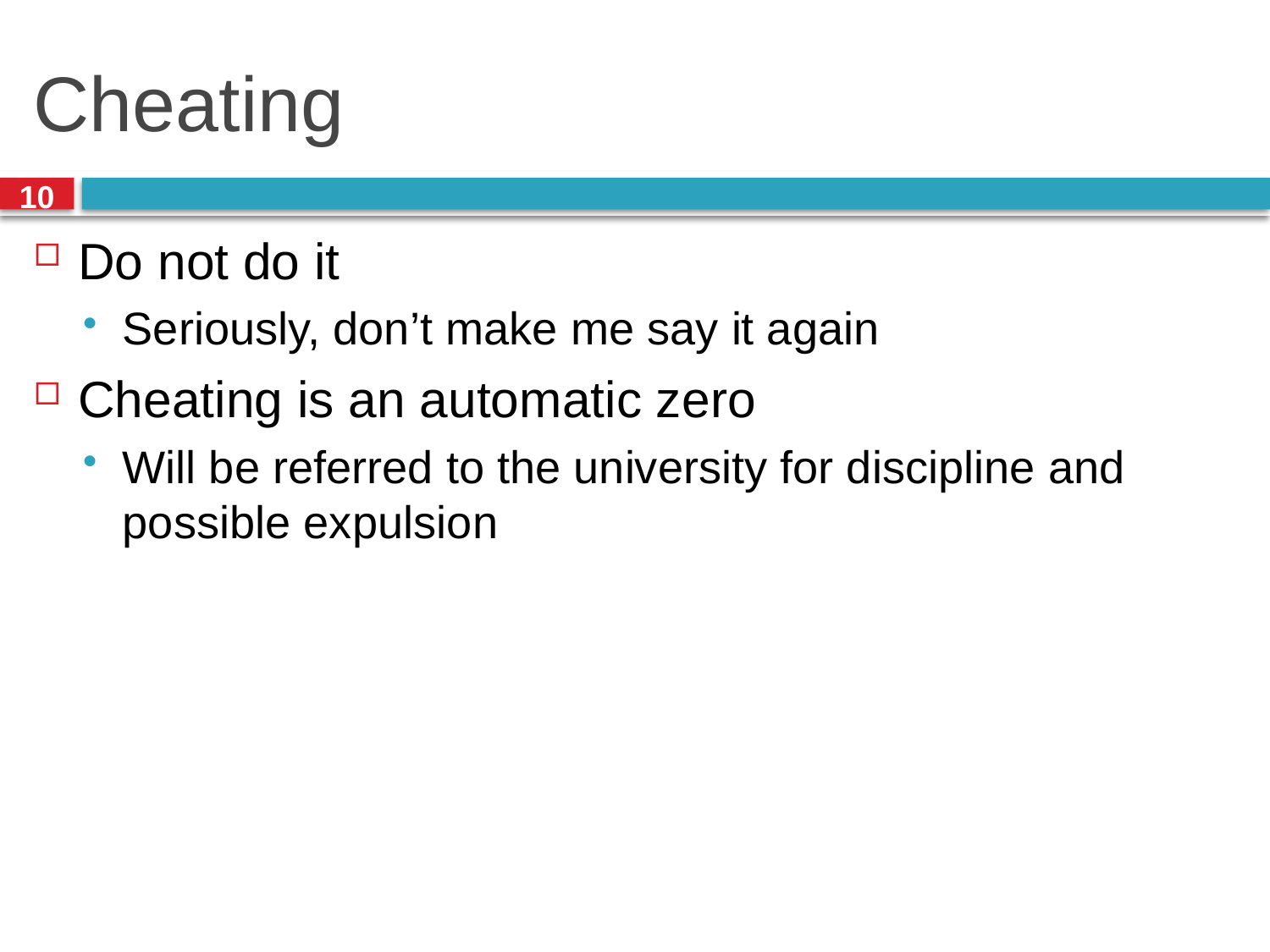

# Cheating
10
Do not do it
Seriously, don’t make me say it again
Cheating is an automatic zero
Will be referred to the university for discipline and possible expulsion